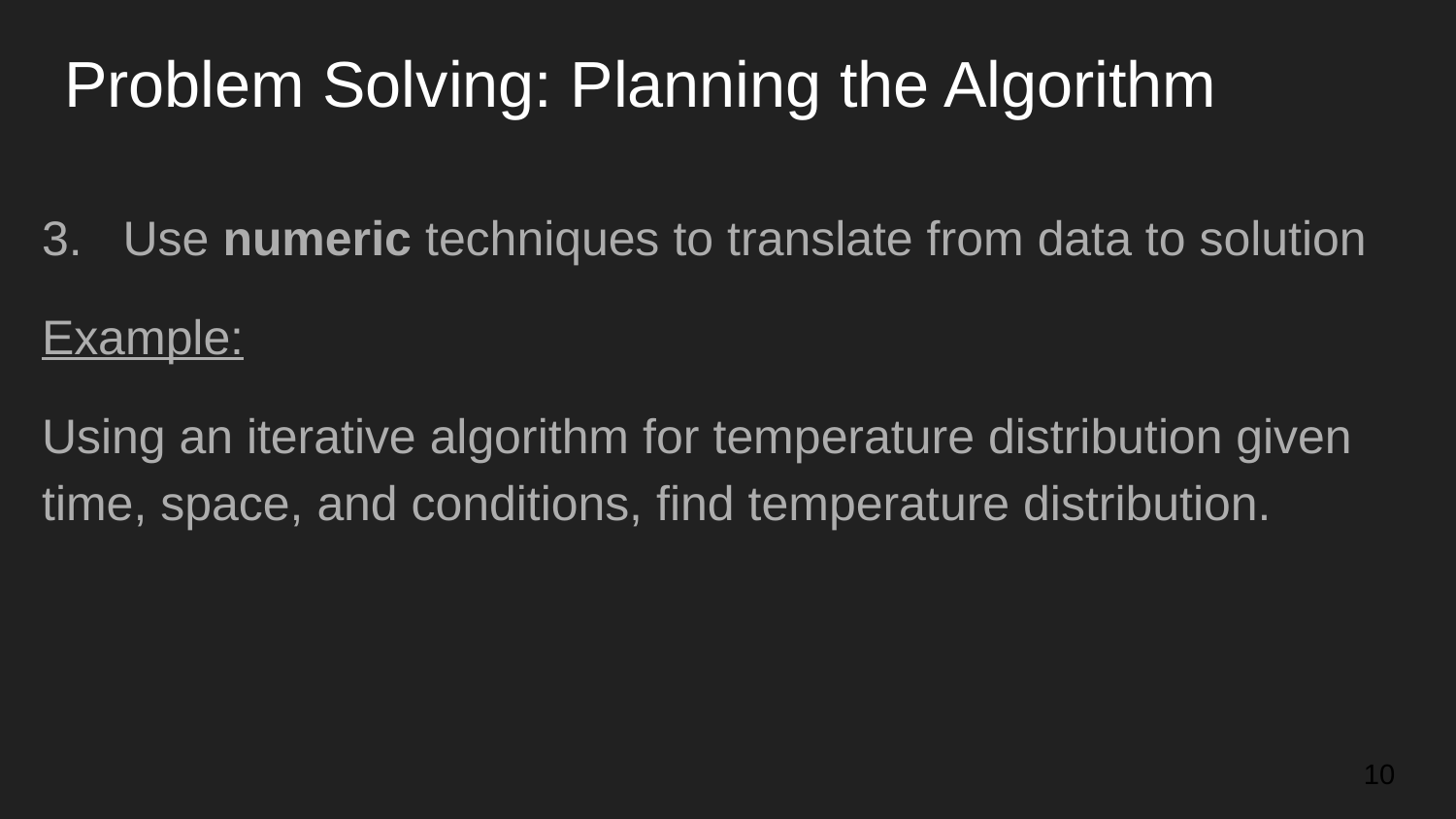

# Problem Solving: Planning the Algorithm
3.   Use numeric techniques to translate from data to solution
Example:
Using an iterative algorithm for temperature distribution given time, space, and conditions, find temperature distribution.
10